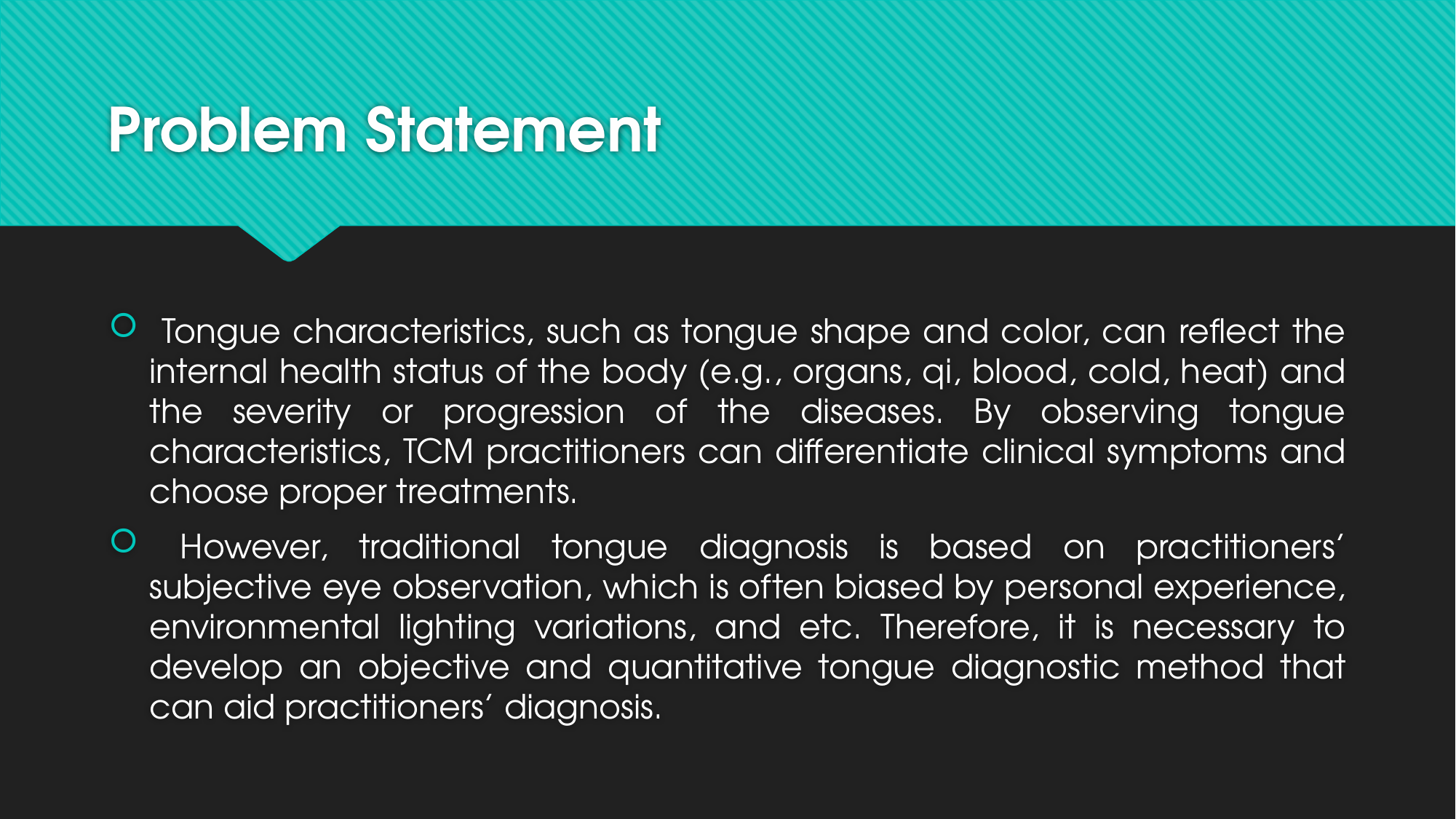

# Problem Statement
 Tongue characteristics, such as tongue shape and color, can reflect the internal health status of the body (e.g., organs, qi, blood, cold, heat) and the severity or progression of the diseases. By observing tongue characteristics, TCM practitioners can differentiate clinical symptoms and choose proper treatments.
 However, traditional tongue diagnosis is based on practitioners’ subjective eye observation, which is often biased by personal experience, environmental lighting variations, and etc. Therefore, it is necessary to develop an objective and quantitative tongue diagnostic method that can aid practitioners’ diagnosis.